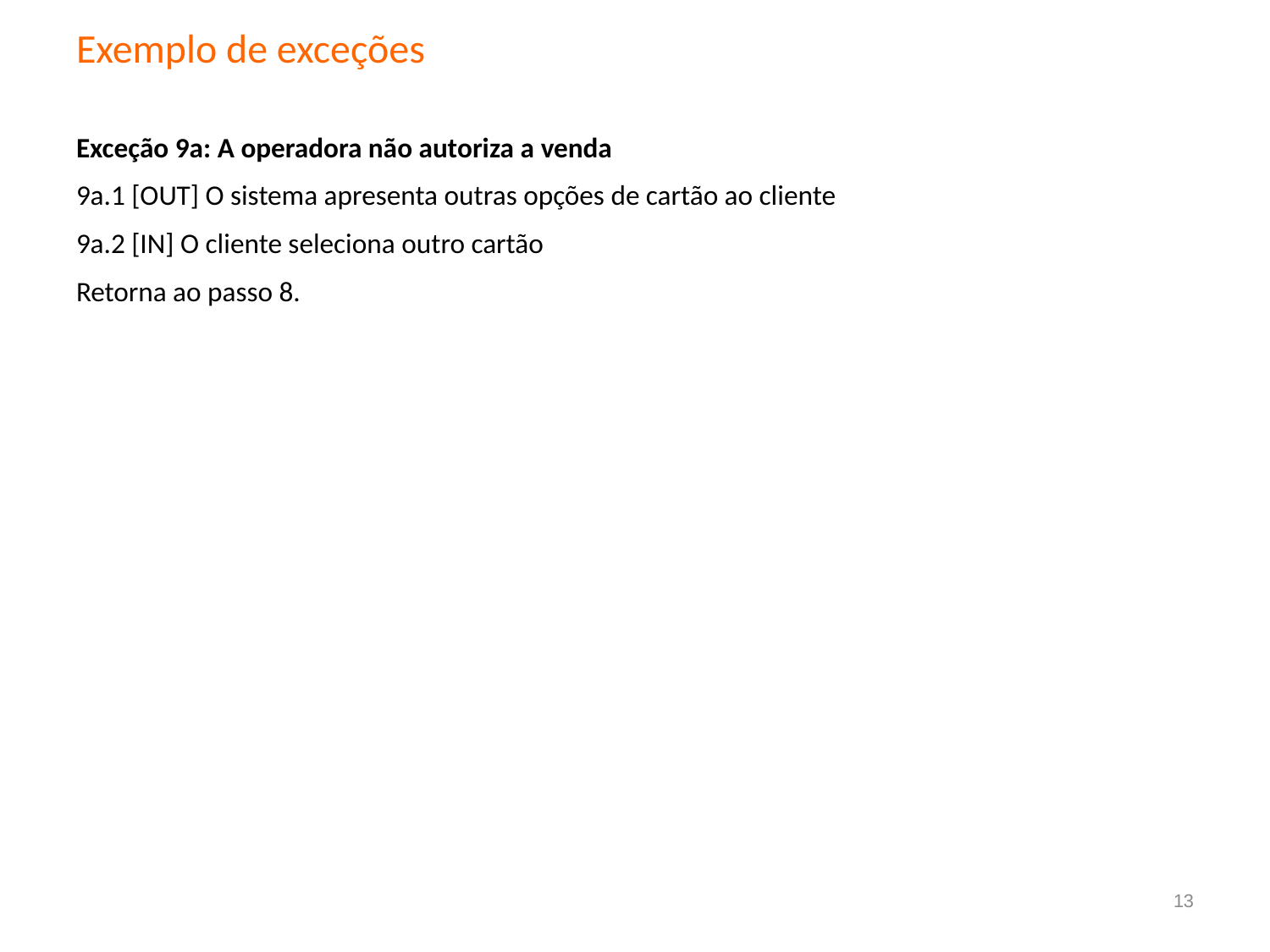

# Exemplo de exceções
Exceção 9a: A operadora não autoriza a venda
9a.1 [OUT] O sistema apresenta outras opções de cartão ao cliente
9a.2 [IN] O cliente seleciona outro cartão
Retorna ao passo 8.
13